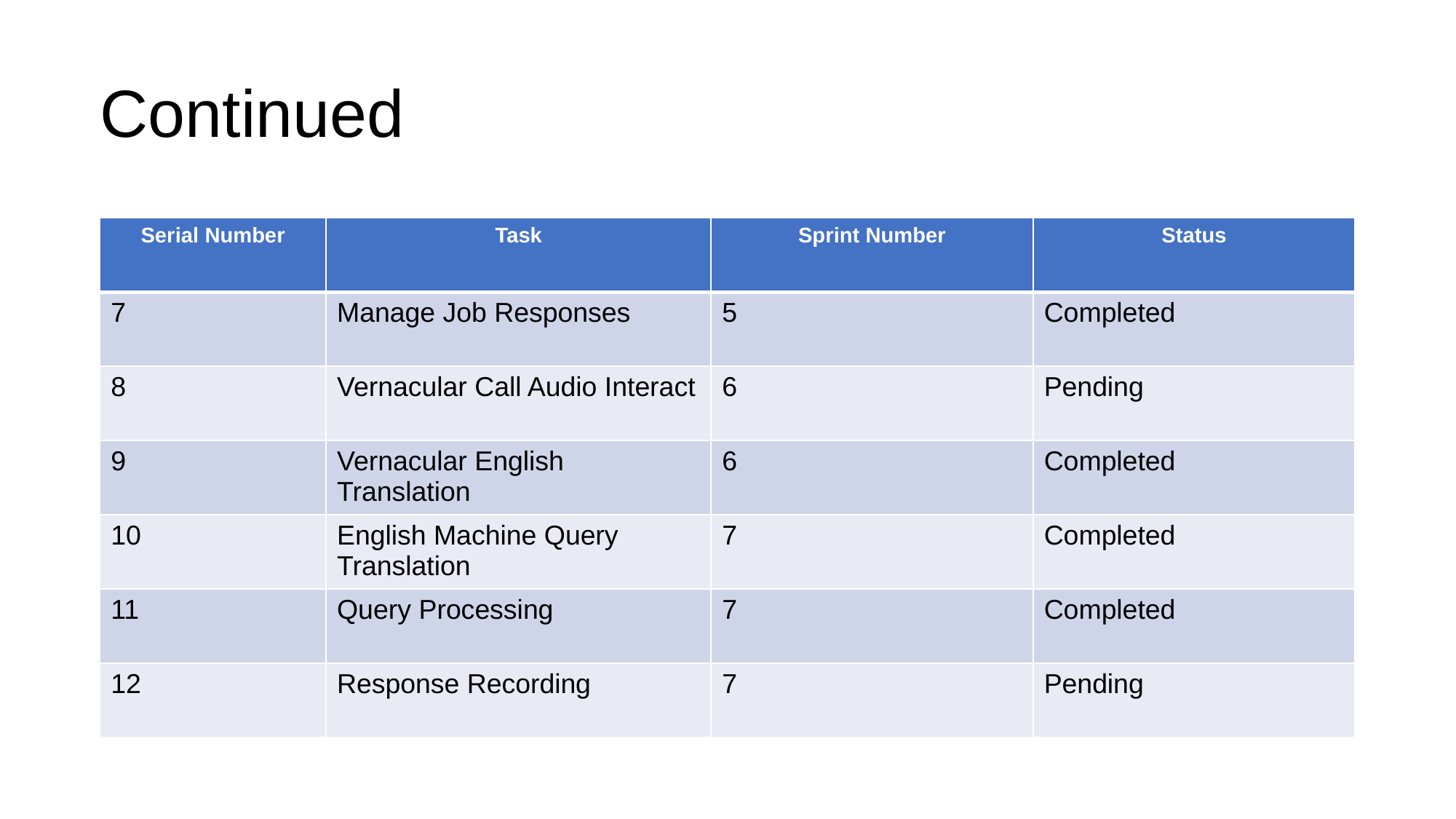

# Continued

| Serial Number | Task | Sprint Number | Status |
| --- | --- | --- | --- |
| 7 | Manage Job Responses | 5 | Completed |
| 8 | Vernacular Call Audio Interact | 6 | Pending |
| 9 | Vernacular English Translation | 6 | Completed |
| 10 | English Machine Query Translation | 7 | Completed |
| 11 | Query Processing | 7 | Completed |
| 12 | Response Recording | 7 | Pending |